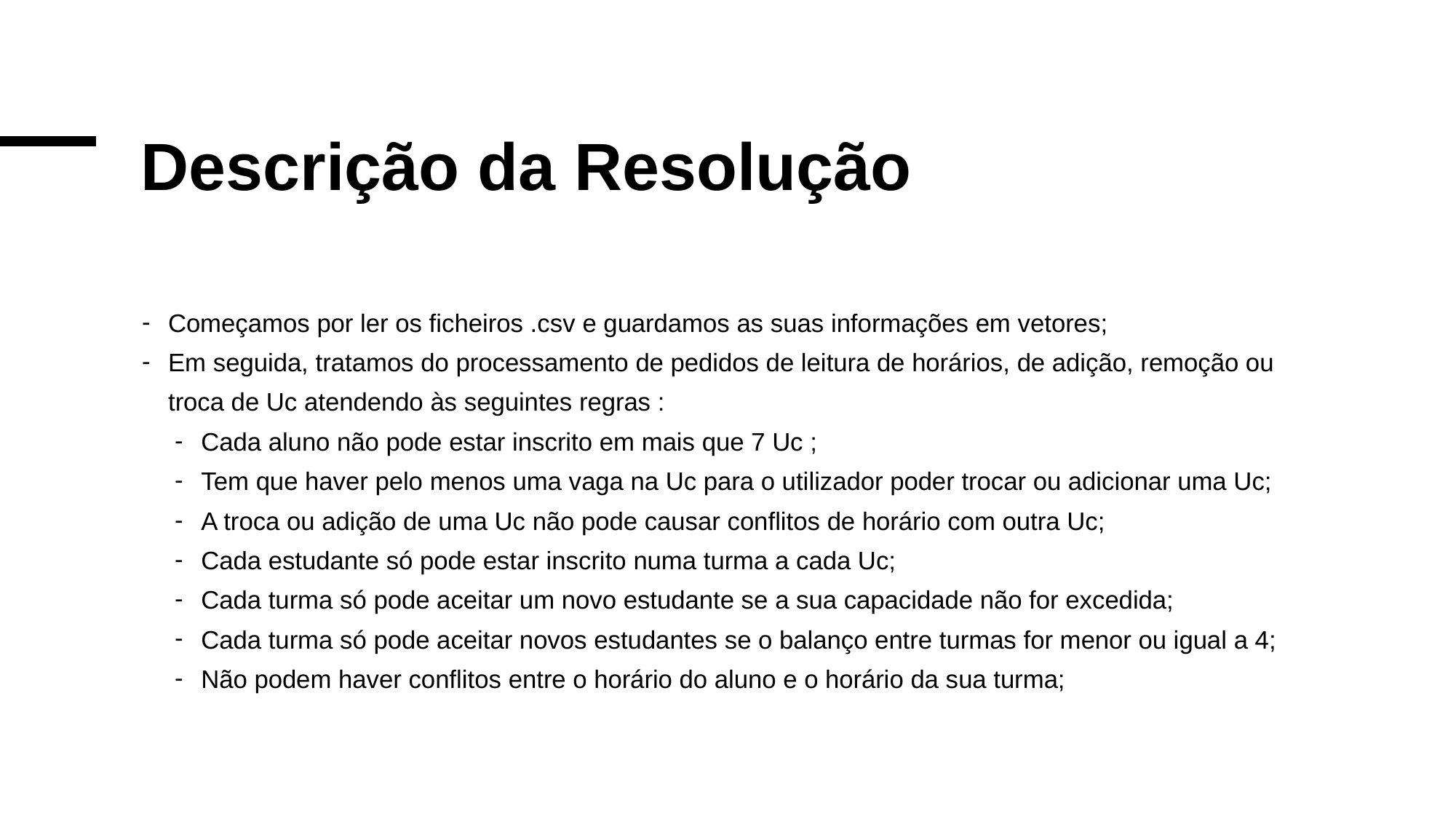

# Descrição da Resolução
Começamos por ler os ficheiros .csv e guardamos as suas informações em vetores;
Em seguida, tratamos do processamento de pedidos de leitura de horários, de adição, remoção ou troca de Uc atendendo às seguintes regras :
Cada aluno não pode estar inscrito em mais que 7 Uc ;
Tem que haver pelo menos uma vaga na Uc para o utilizador poder trocar ou adicionar uma Uc;
A troca ou adição de uma Uc não pode causar conflitos de horário com outra Uc;
Cada estudante só pode estar inscrito numa turma a cada Uc;
Cada turma só pode aceitar um novo estudante se a sua capacidade não for excedida;
Cada turma só pode aceitar novos estudantes se o balanço entre turmas for menor ou igual a 4;
Não podem haver conflitos entre o horário do aluno e o horário da sua turma;